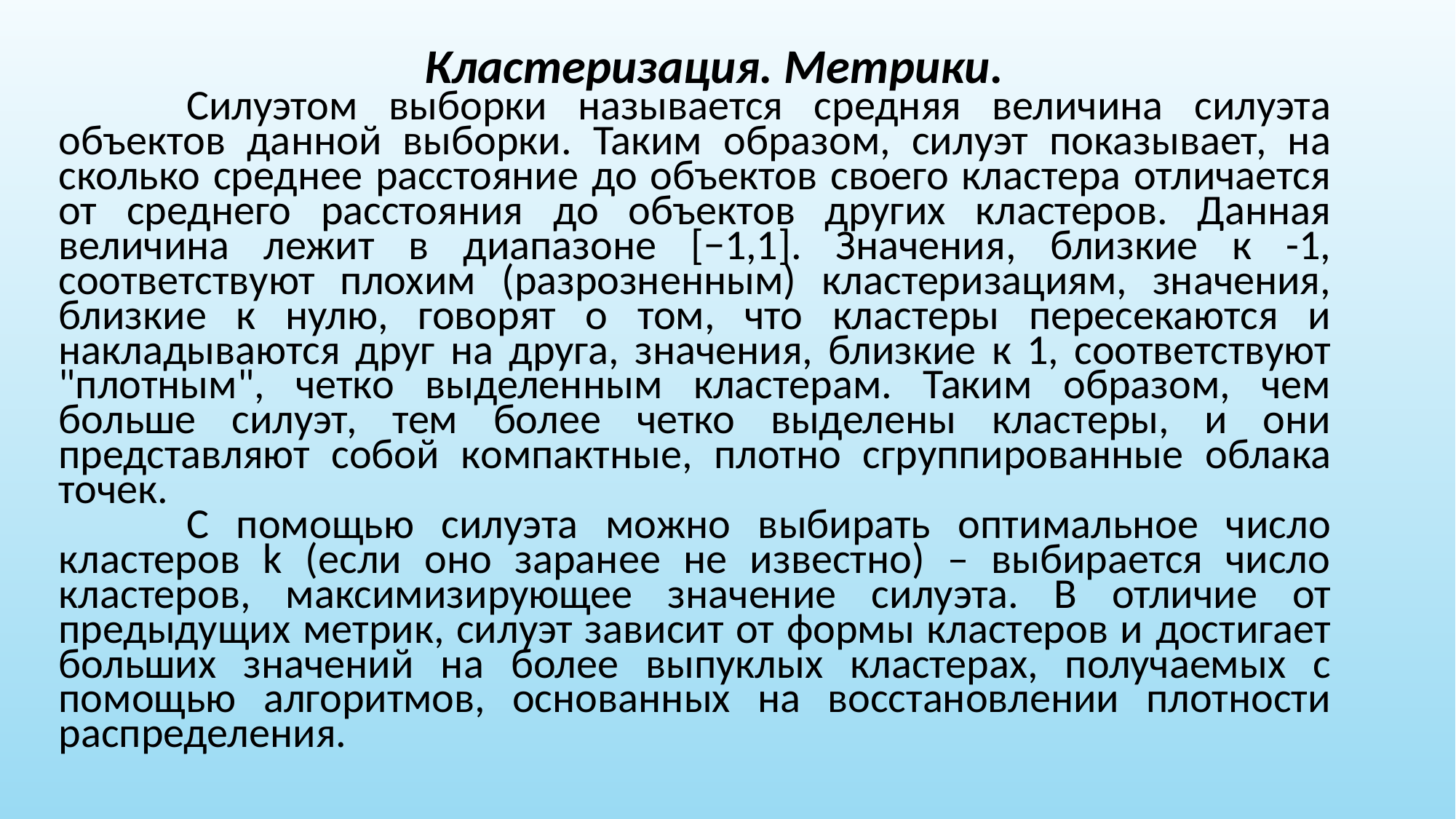

Кластеризация. Метрики.
Cилуэтом выборки называется средняя величина силуэта объектов данной выборки. Таким образом, силуэт показывает, на сколько среднее расстояние до объектов своего кластера отличается от среднего расстояния до объектов других кластеров. Данная величина лежит в диапазоне [−1,1]. Значения, близкие к -1, соответствуют плохим (разрозненным) кластеризациям, значения, близкие к нулю, говорят о том, что кластеры пересекаются и накладываются друг на друга, значения, близкие к 1, соответствуют "плотным", четко выделенным кластерам. Таким образом, чем больше силуэт, тем более четко выделены кластеры, и они представляют собой компактные, плотно сгруппированные облака точек.
С помощью силуэта можно выбирать оптимальное число кластеров k (если оно заранее не известно) – выбирается число кластеров, максимизирующее значение силуэта. В отличие от предыдущих метрик, силуэт зависит от формы кластеров и достигает больших значений на более выпуклых кластерах, получаемых с помощью алгоритмов, основанных на восстановлении плотности распределения.